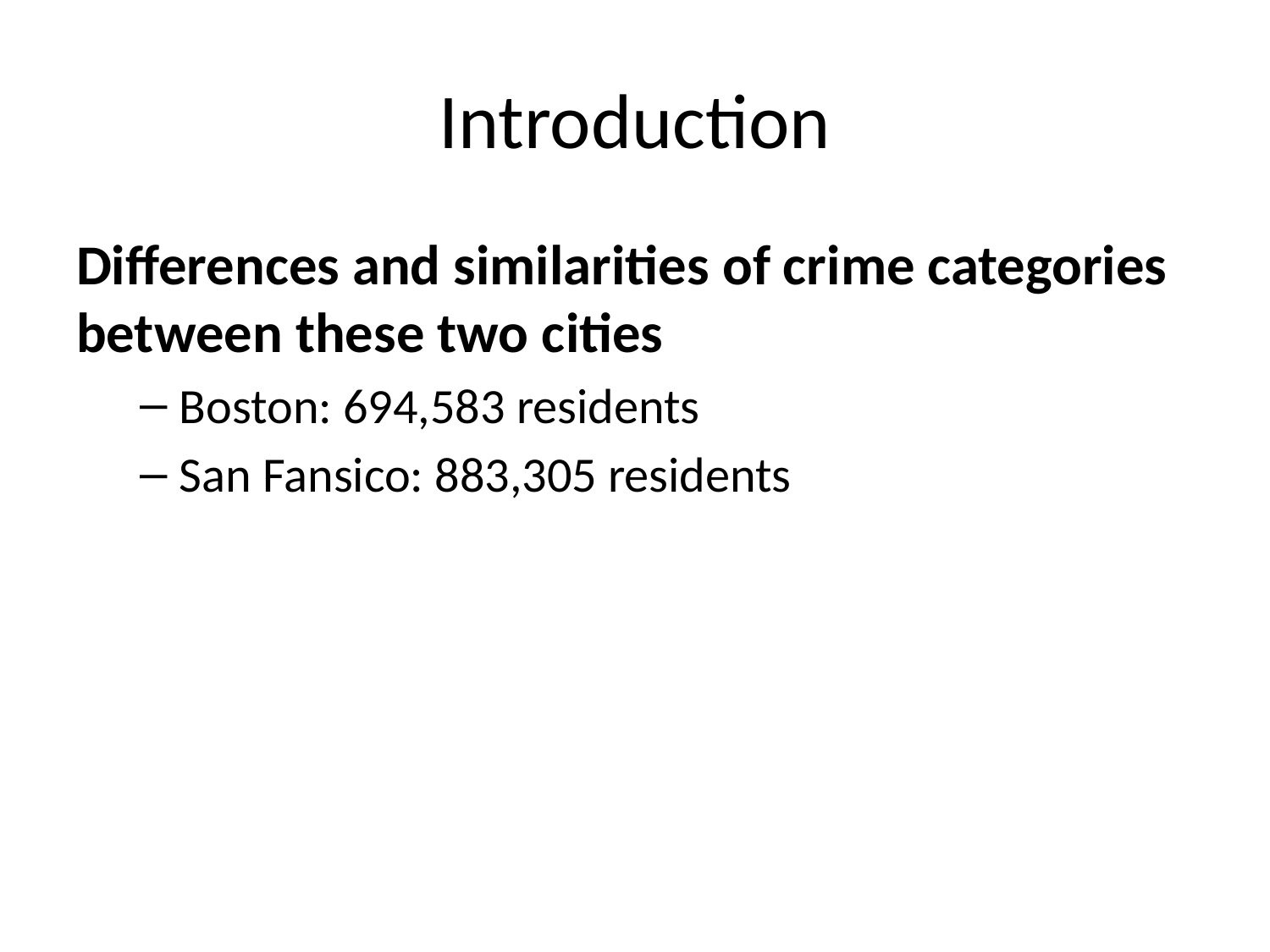

# Introduction
Differences and similarities of crime categories between these two cities
Boston: 694,583 residents
San Fansico: 883,305 residents